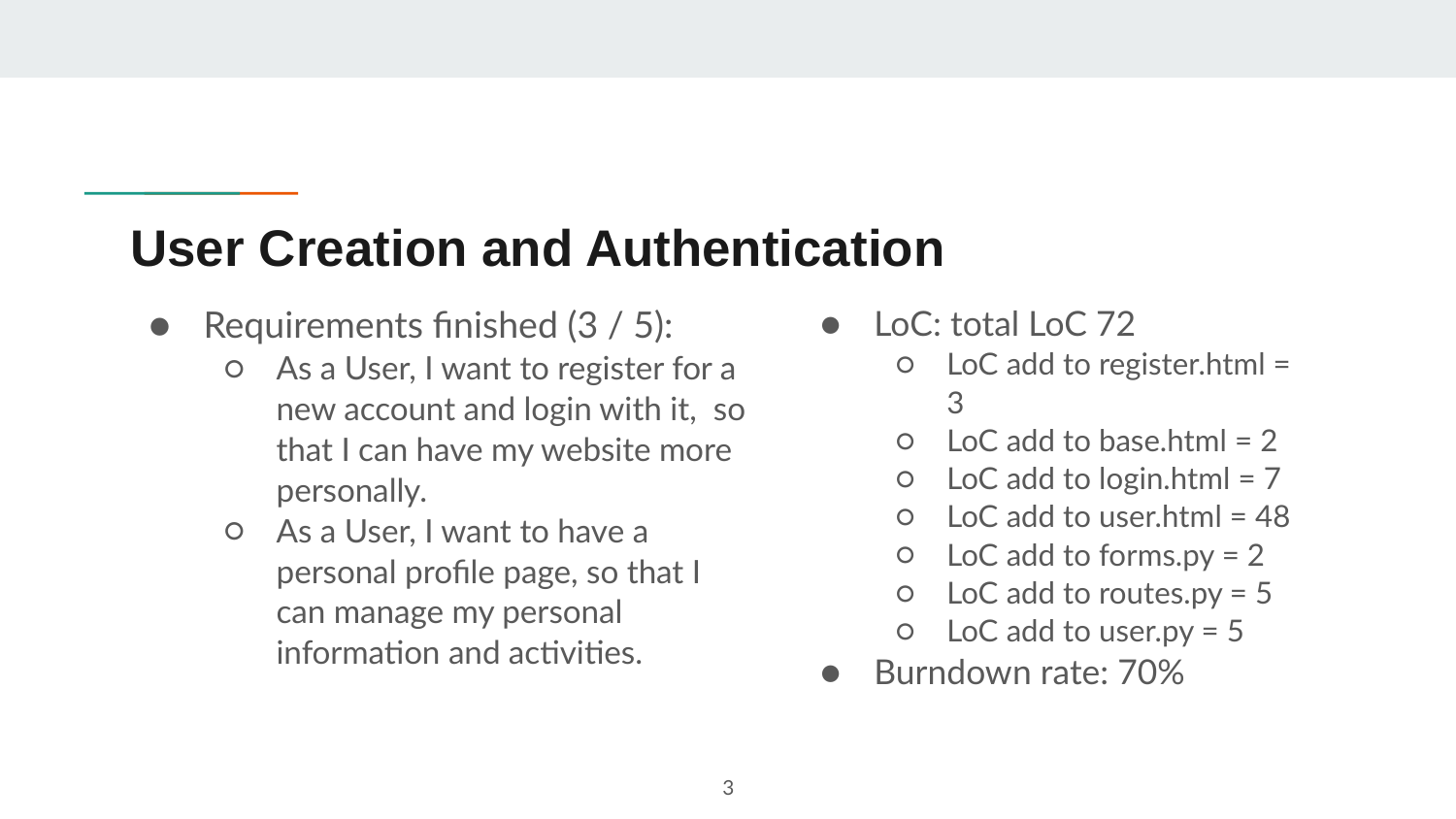

# User Creation and Authentication

Requirements finished (3 / 5):
As a User, I want to register for a new account and login with it,  so that I can have my website more personally.
As a User, I want to have a personal profile page, so that I can manage my personal information and activities.
LoC: total LoC 72
LoC add to register.html = 3
LoC add to base.html = 2
LoC add to login.html = 7
LoC add to user.html = 48
LoC add to forms.py = 2
LoC add to routes.py = 5
LoC add to user.py = 5
Burndown rate: 70%
3